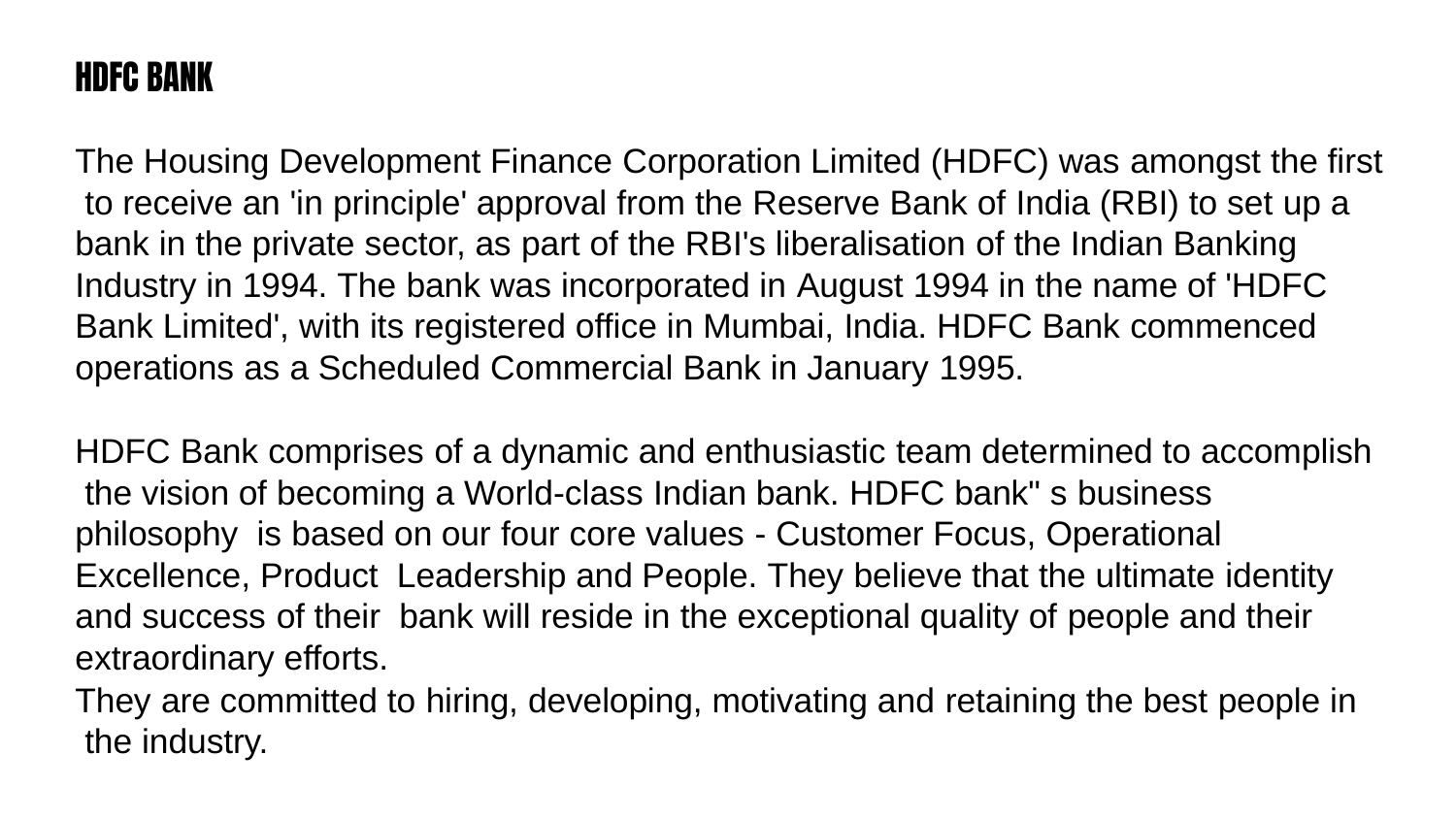

HDFC BANK

The Housing Development Finance Corporation Limited (HDFC) was amongst the first  to receive an 'in principle' approval from the Reserve Bank of India (RBI) to set up a  bank in the private sector, as part of the RBI's liberalisation of the Indian Banking  Industry in 1994. The bank was incorporated in August 1994 in the name of 'HDFC  Bank Limited', with its registered office in Mumbai, India. HDFC Bank commenced  operations as a Scheduled Commercial Bank in January 1995.

HDFC Bank comprises of a dynamic and enthusiastic team determined to accomplish  the vision of becoming a World-class Indian bank. HDFC bank" s business philosophy  is based on our four core values - Customer Focus, Operational Excellence, Product  Leadership and People. They believe that the ultimate identity and success of their  bank will reside in the exceptional quality of people and their extraordinary efforts.
They are committed to hiring, developing, motivating and retaining the best people in  the industry.